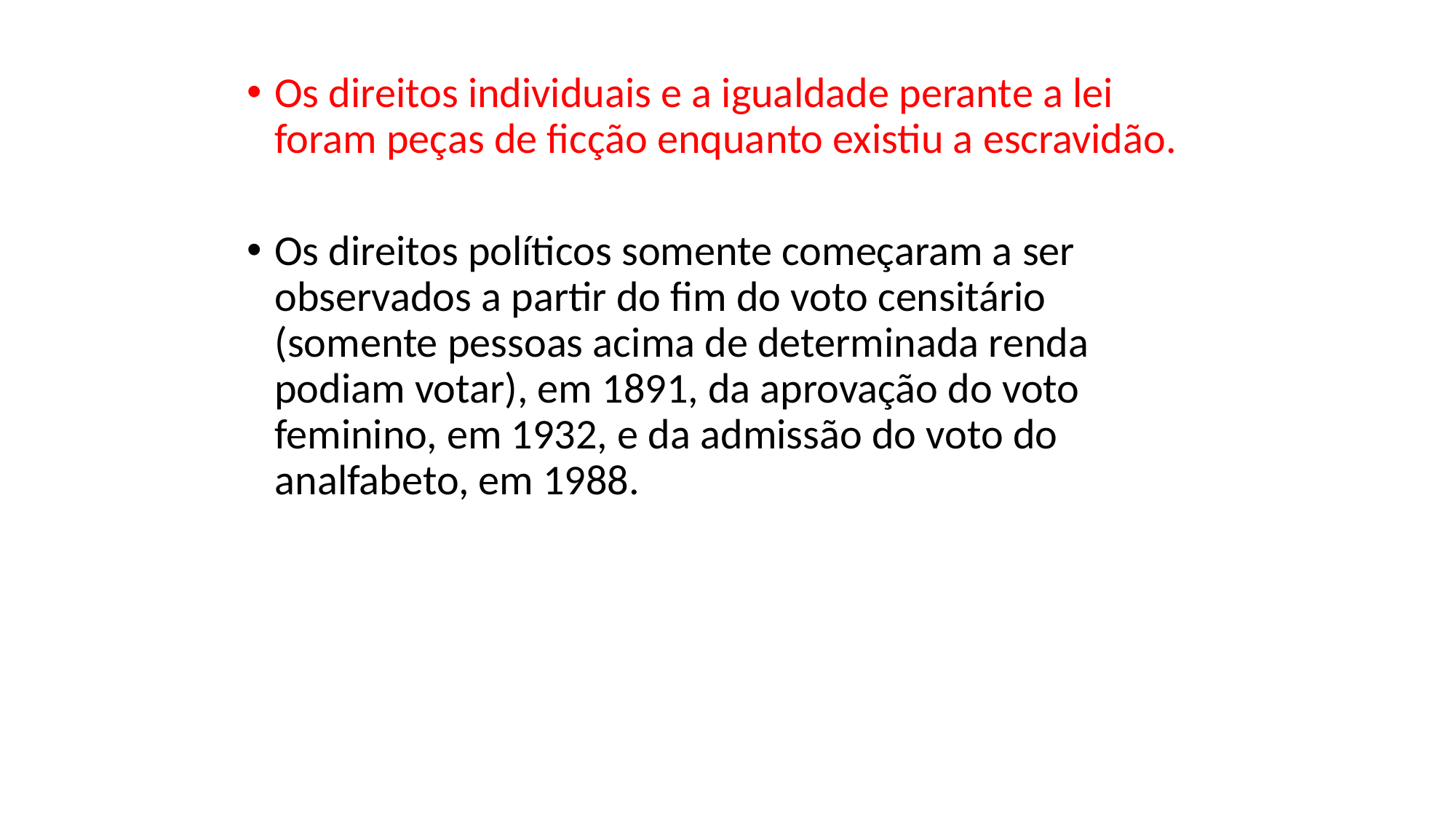

Os direitos individuais e a igualdade perante a lei foram peças de ficção enquanto existiu a escravidão.
Os direitos políticos somente começaram a ser observados a partir do fim do voto censitário (somente pessoas acima de determinada renda podiam votar), em 1891, da aprovação do voto feminino, em 1932, e da admissão do voto do analfabeto, em 1988.